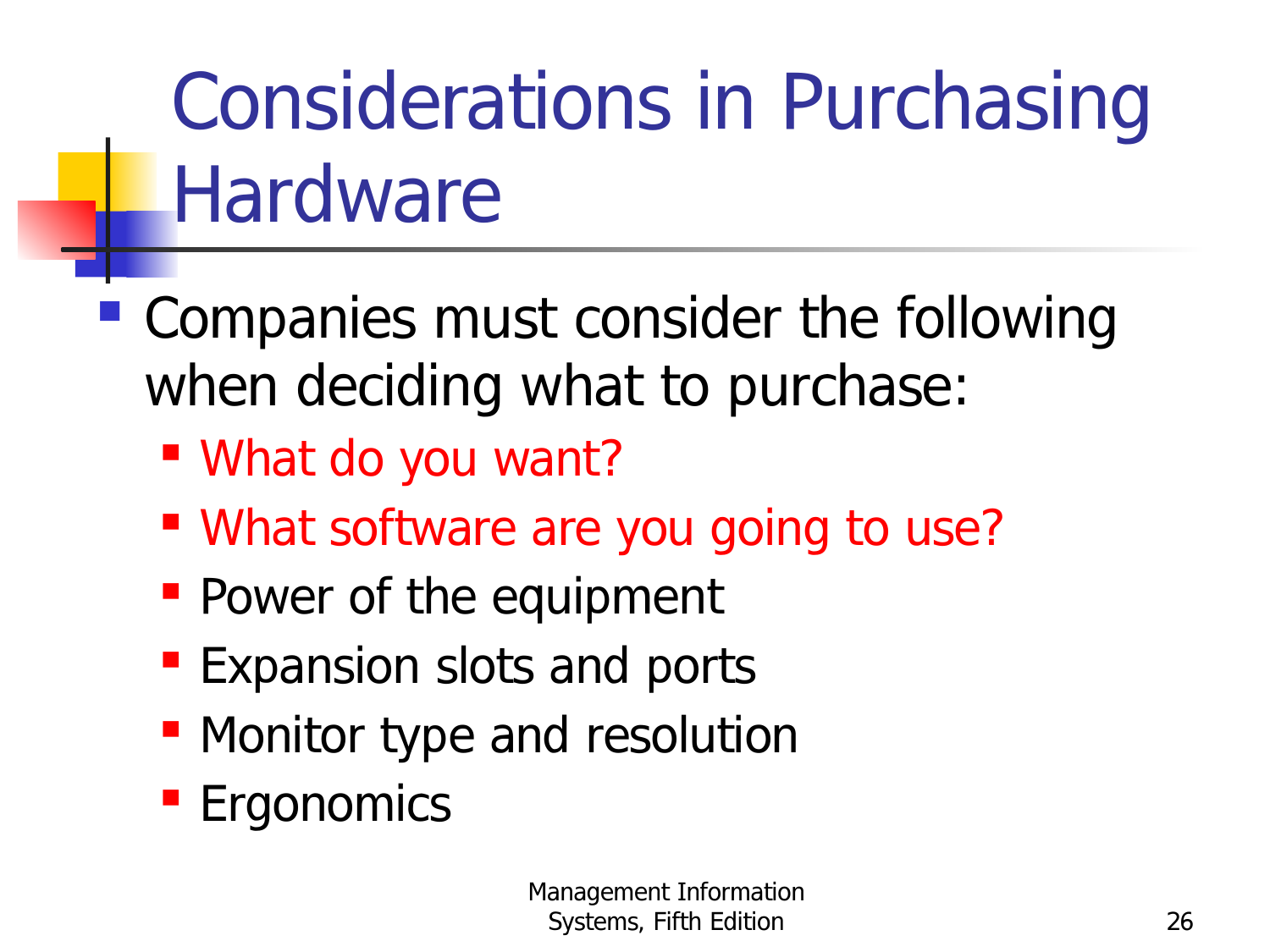

# Considerations in Purchasing Hardware
Companies must consider the following when deciding what to purchase:
What do you want?
What software are you going to use?
Power of the equipment
Expansion slots and ports
Monitor type and resolution
Ergonomics
Management Information Systems, Fifth Edition
26